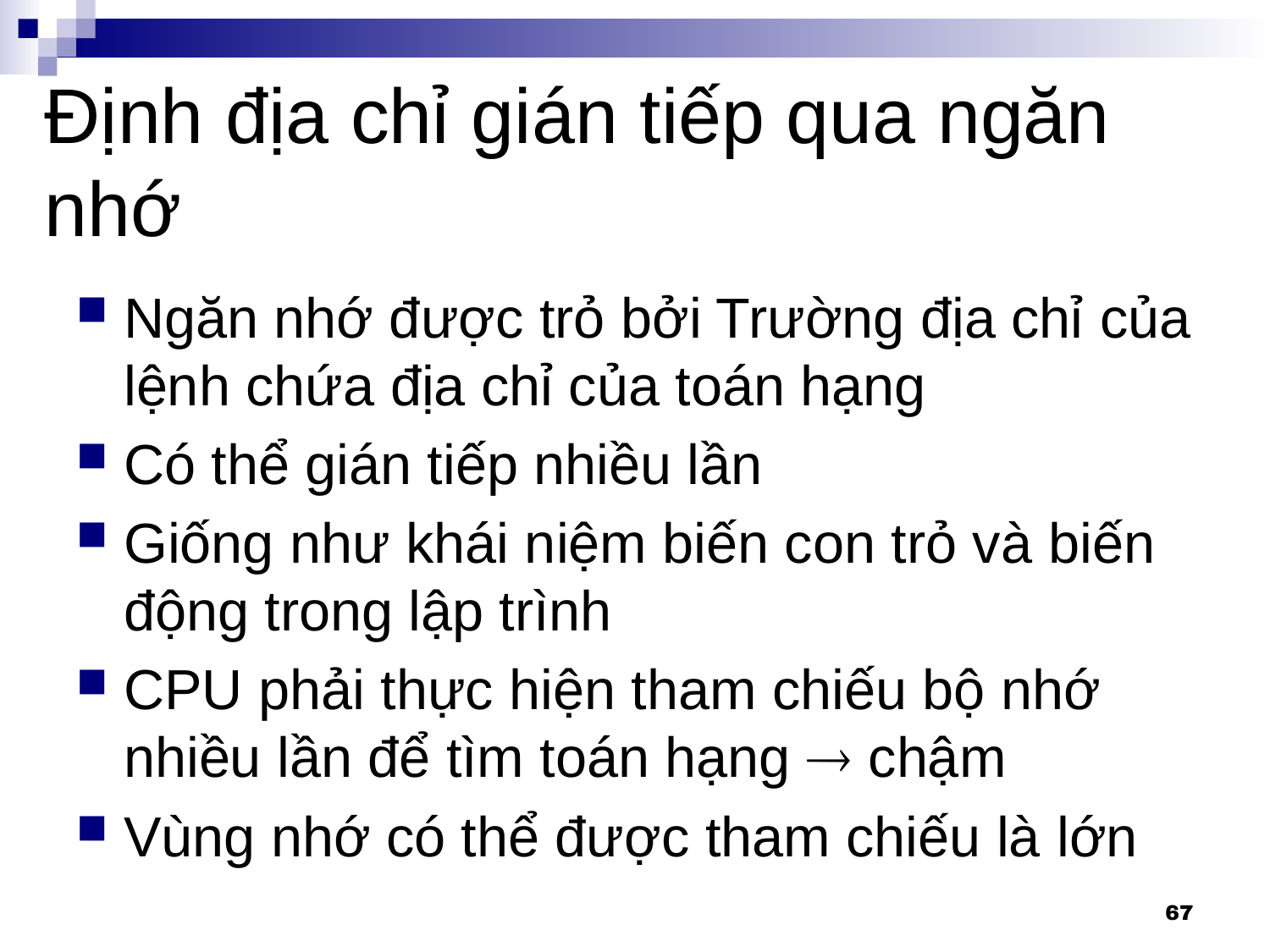

# Định địa chỉ gián tiếp qua ngăn nhớ
Ngăn nhớ được trỏ bởi Trường địa chỉ của lệnh chứa địa chỉ của toán hạng
Có thể gián tiếp nhiều lần
Giống như khái niệm biến con trỏ và biến động trong lập trình
CPU phải thực hiện tham chiếu bộ nhớ nhiều lần để tìm toán hạng → chậm
Vùng nhớ có thể được tham chiếu là lớn
67